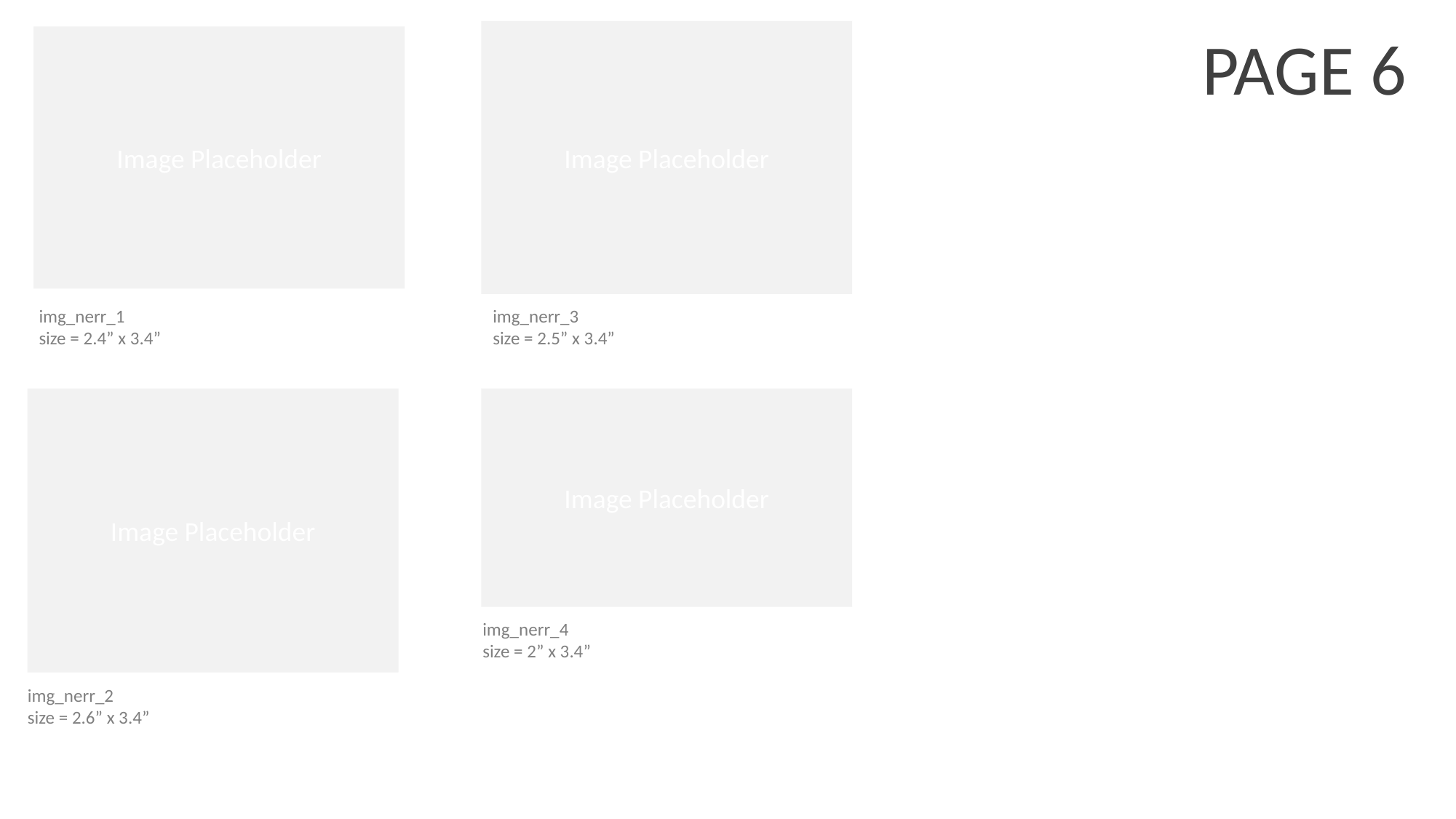

PAGE 6
Image Placeholder
Image Placeholder
img_nerr_1
size = 2.4” x 3.4”
img_nerr_3
size = 2.5” x 3.4”
Image Placeholder
Image Placeholder
img_nerr_4
size = 2” x 3.4”
img_nerr_2
size = 2.6” x 3.4”